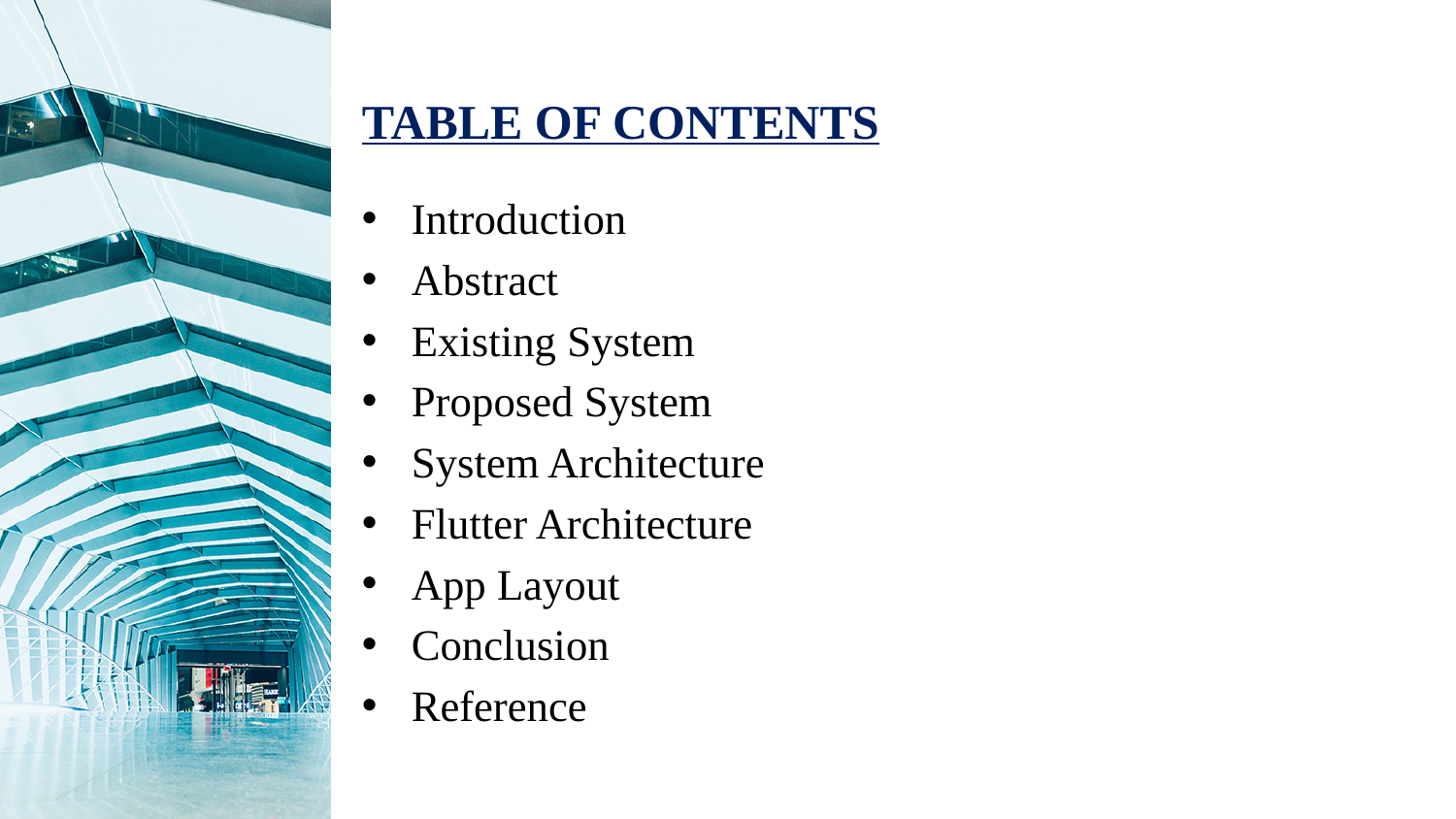

# TABLE OF CONTENTS
Introduction
Abstract
Existing System
Proposed System
System Architecture
Flutter Architecture
App Layout
Conclusion
Reference